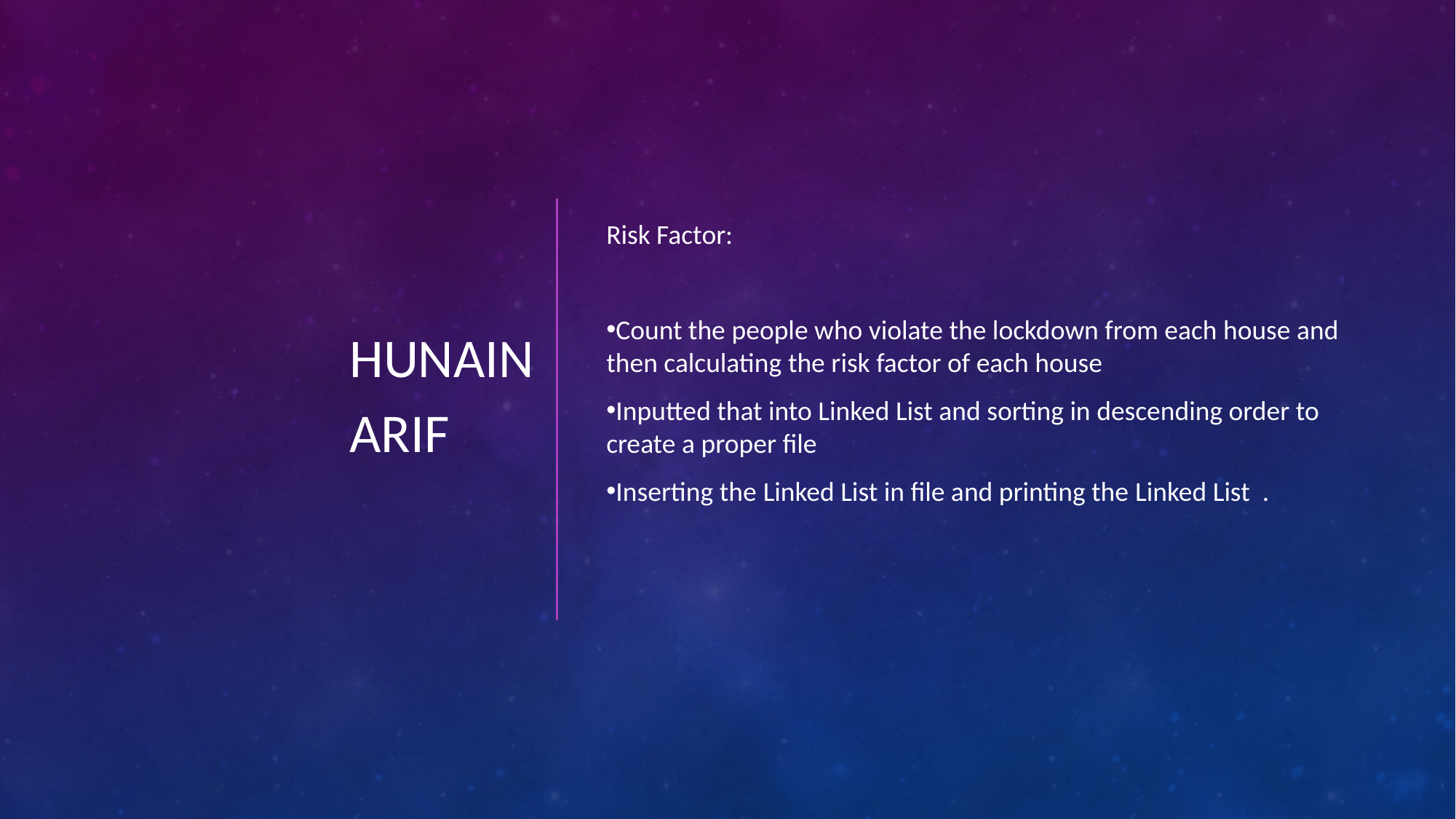

Risk Factor:

Count the people who violate the lockdown from each house and then calculating the risk factor of each house
Inputted that into Linked List and sorting in descending order to create a proper file
Inserting the Linked List in file and printing the Linked List  .

HUNAIN
ARIF